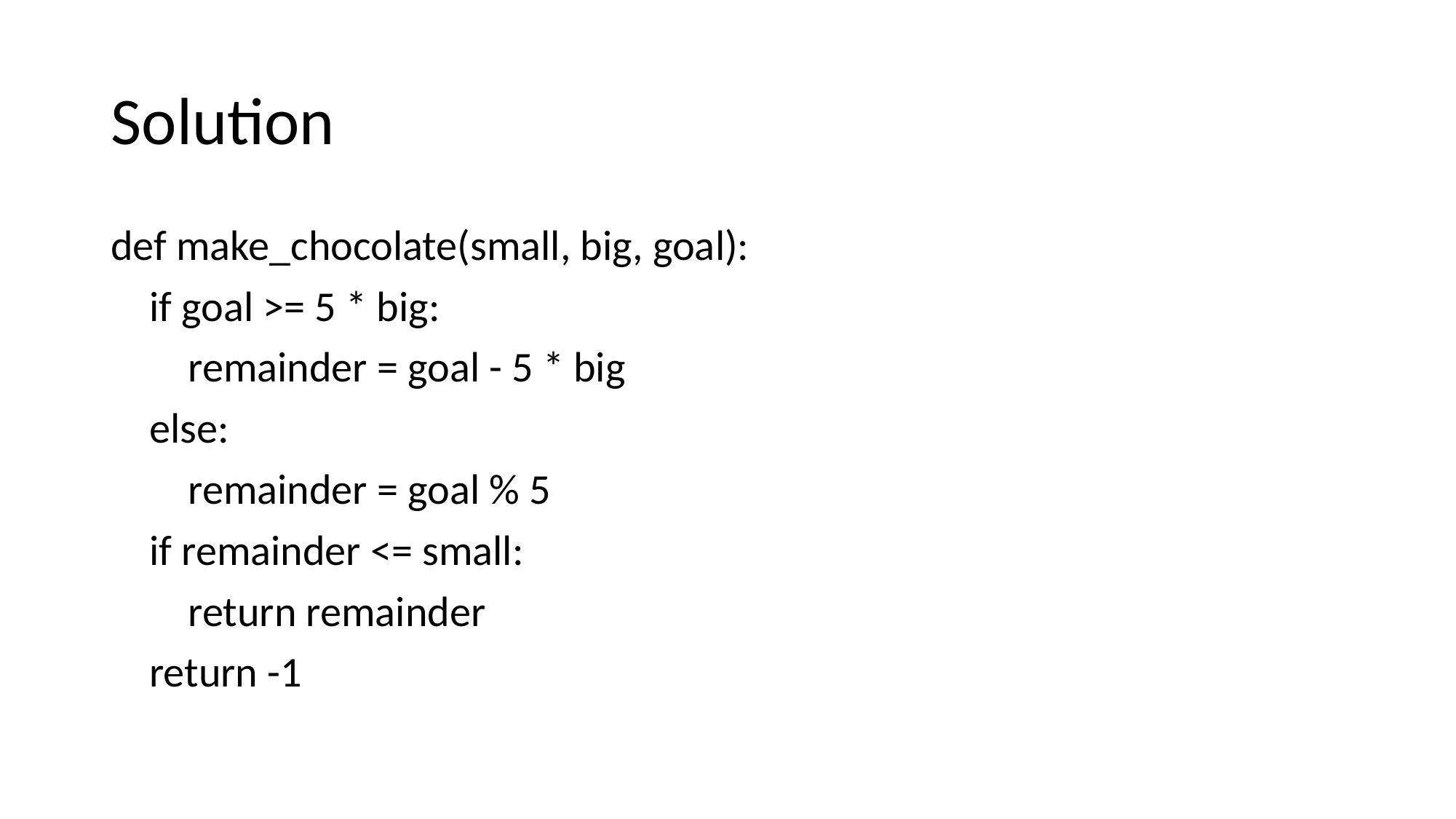

# Solution
def make_chocolate(small, big, goal):
    if goal >= 5 * big:
        remainder = goal - 5 * big
    else:
        remainder = goal % 5
    if remainder <= small:
        return remainder
    return -1